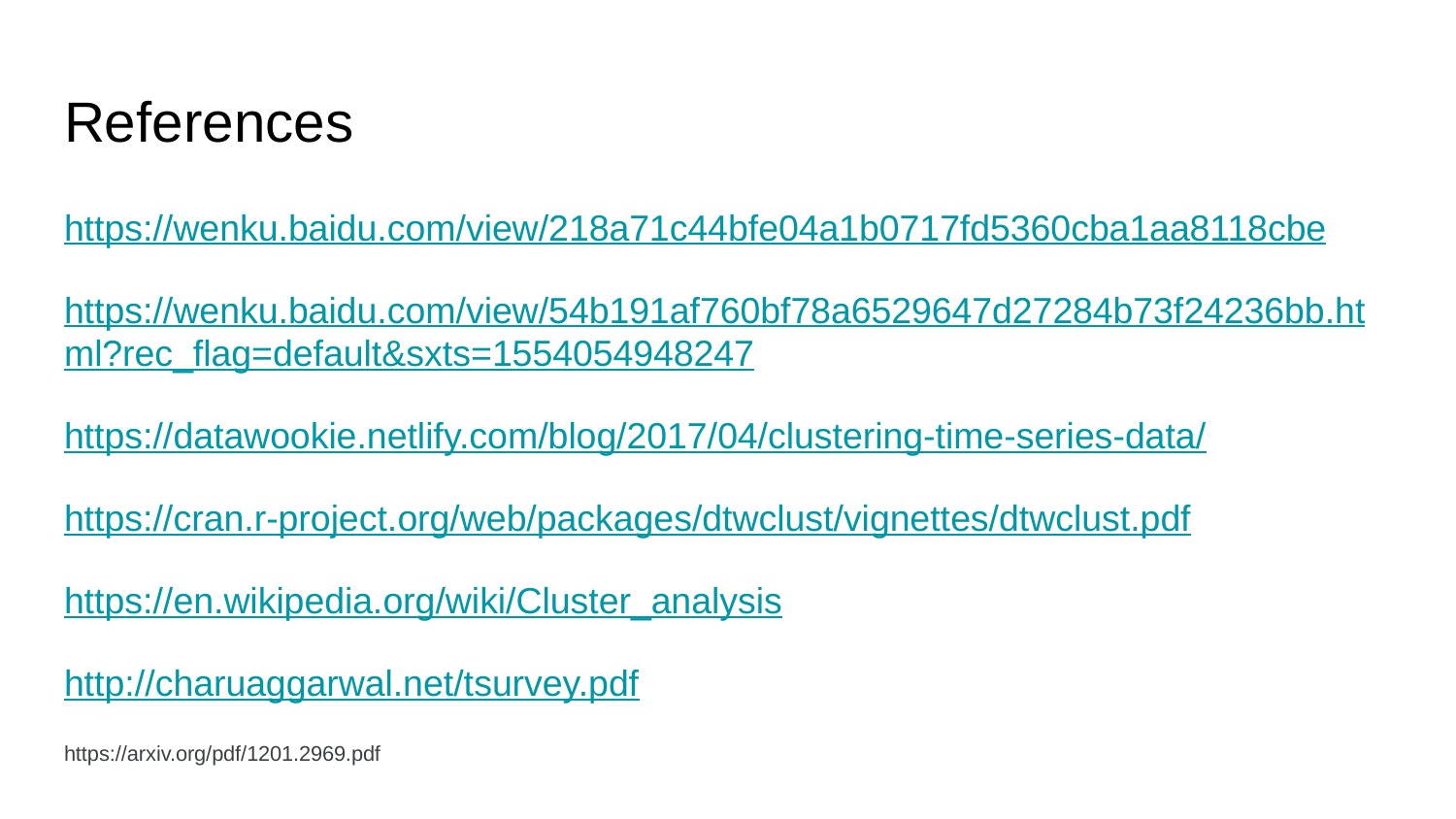

# References
https://wenku.baidu.com/view/218a71c44bfe04a1b0717fd5360cba1aa8118cbe
https://wenku.baidu.com/view/54b191af760bf78a6529647d27284b73f24236bb.html?rec_flag=default&sxts=1554054948247
https://datawookie.netlify.com/blog/2017/04/clustering-time-series-data/
https://cran.r-project.org/web/packages/dtwclust/vignettes/dtwclust.pdf
https://en.wikipedia.org/wiki/Cluster_analysis
http://charuaggarwal.net/tsurvey.pdf
https://arxiv.org/pdf/1201.2969.pdf